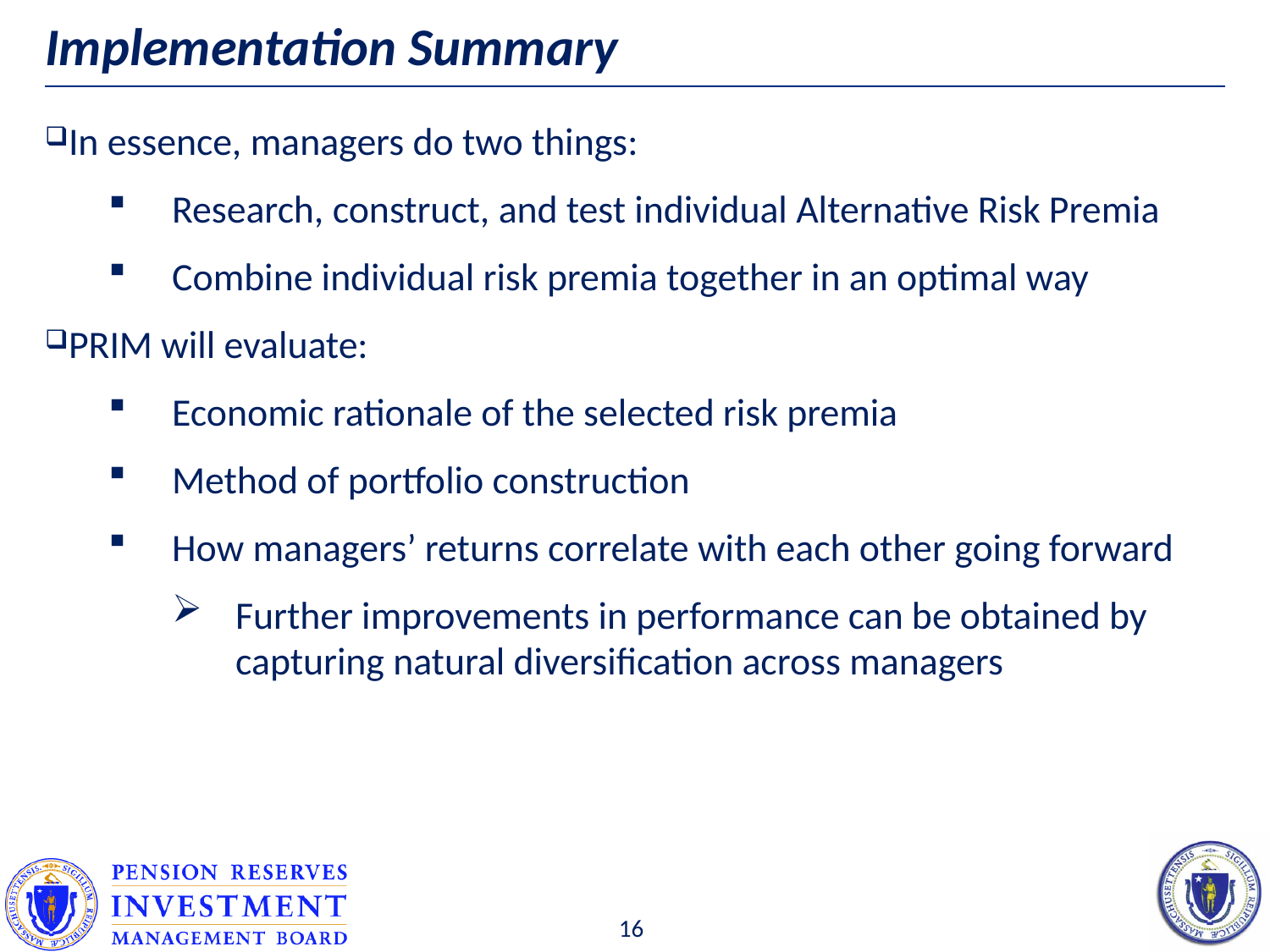

# Implementation Summary
In essence, managers do two things:
Research, construct, and test individual Alternative Risk Premia
Combine individual risk premia together in an optimal way
PRIM will evaluate:
Economic rationale of the selected risk premia
Method of portfolio construction
How managers’ returns correlate with each other going forward
Further improvements in performance can be obtained by capturing natural diversification across managers